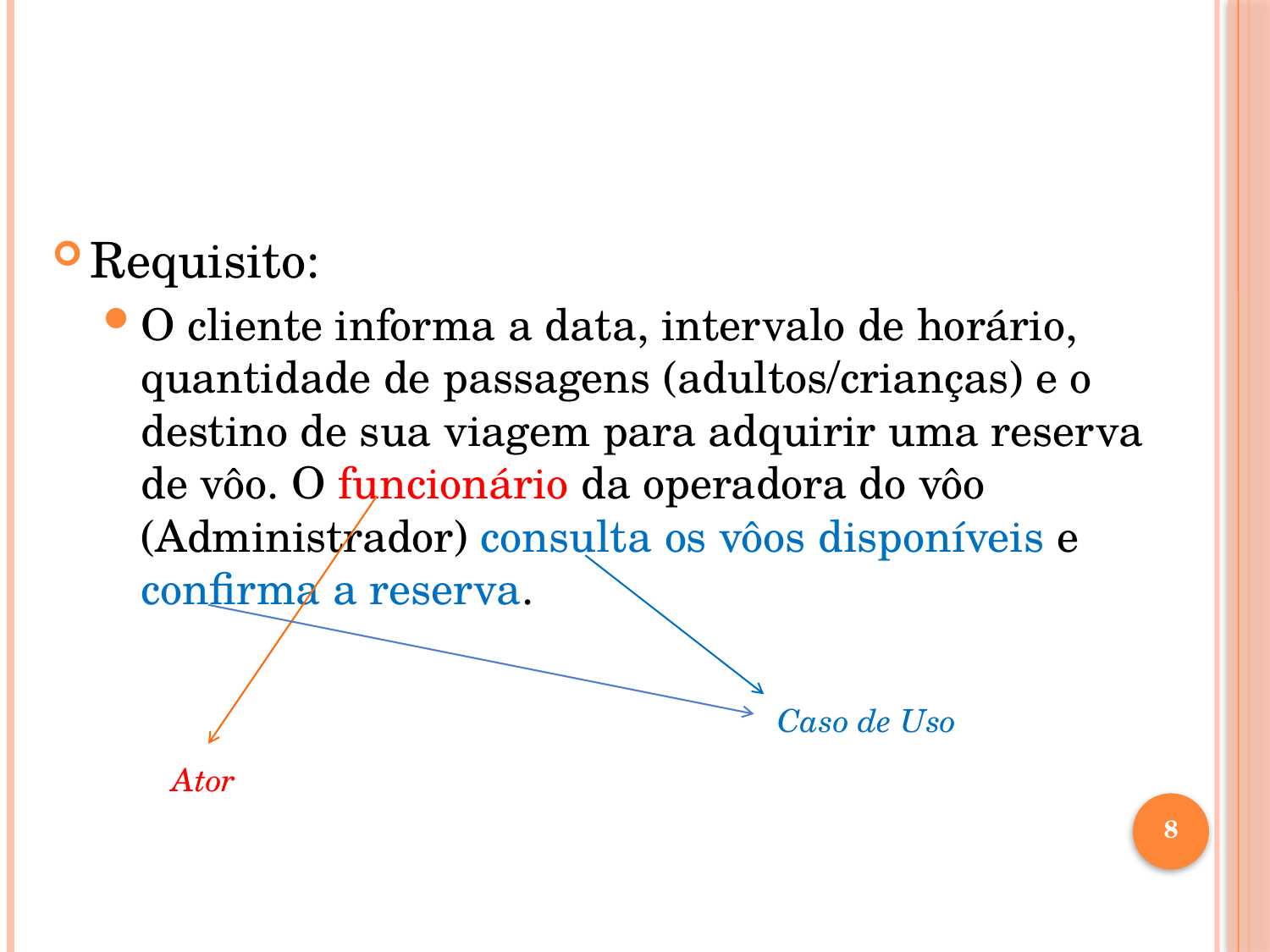

#
Requisito:
O cliente informa a data, intervalo de horário, quantidade de passagens (adultos/crianças) e o destino de sua viagem para adquirir uma reserva de vôo. O funcionário da operadora do vôo (Administrador) consulta os vôos disponíveis e confirma a reserva.

Caso de Uso
Ator
8